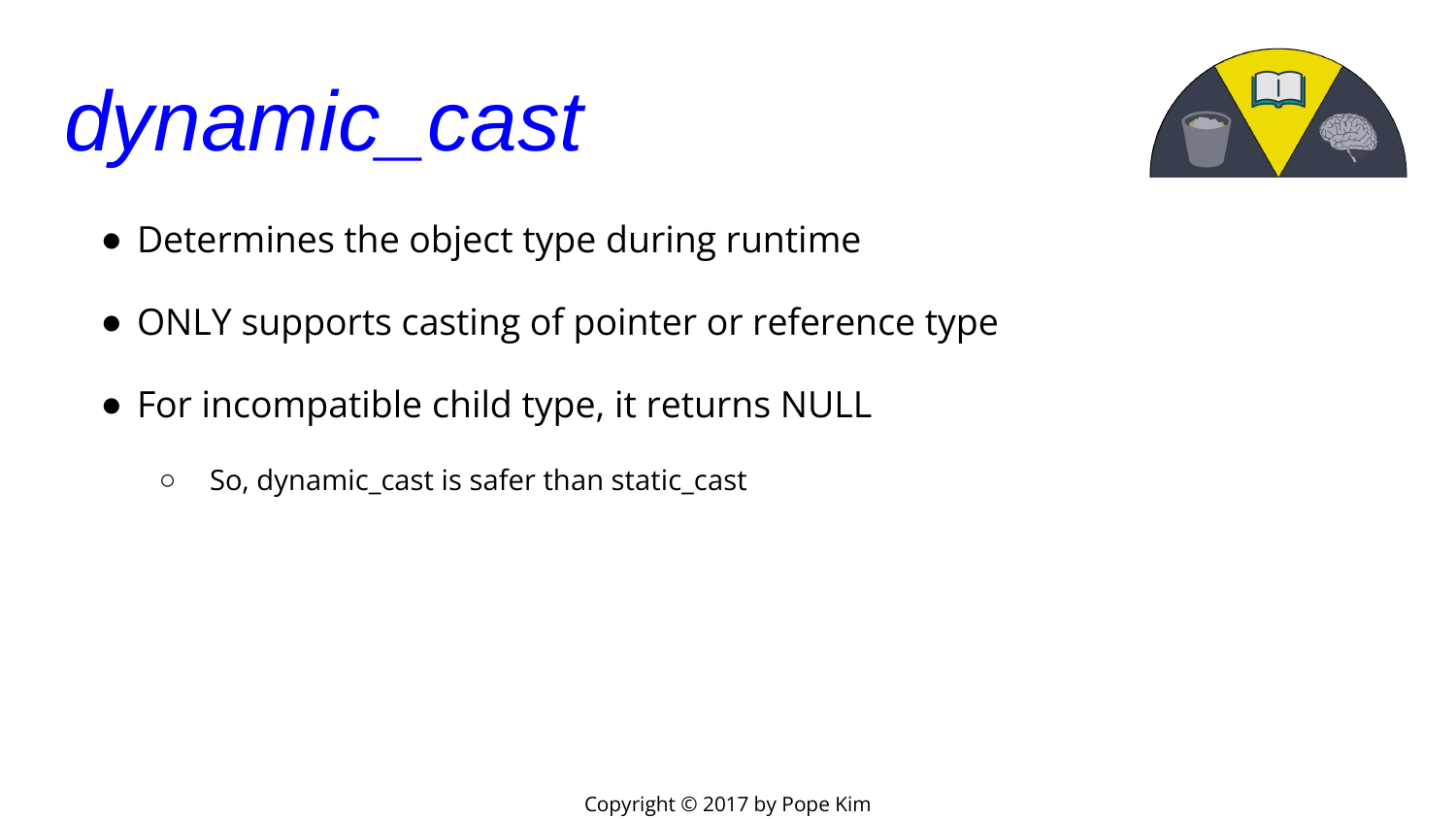

# dynamic_cast
Determines the object type during runtime
ONLY supports casting of pointer or reference type
For incompatible child type, it returns NULL
So, dynamic_cast is safer than static_cast